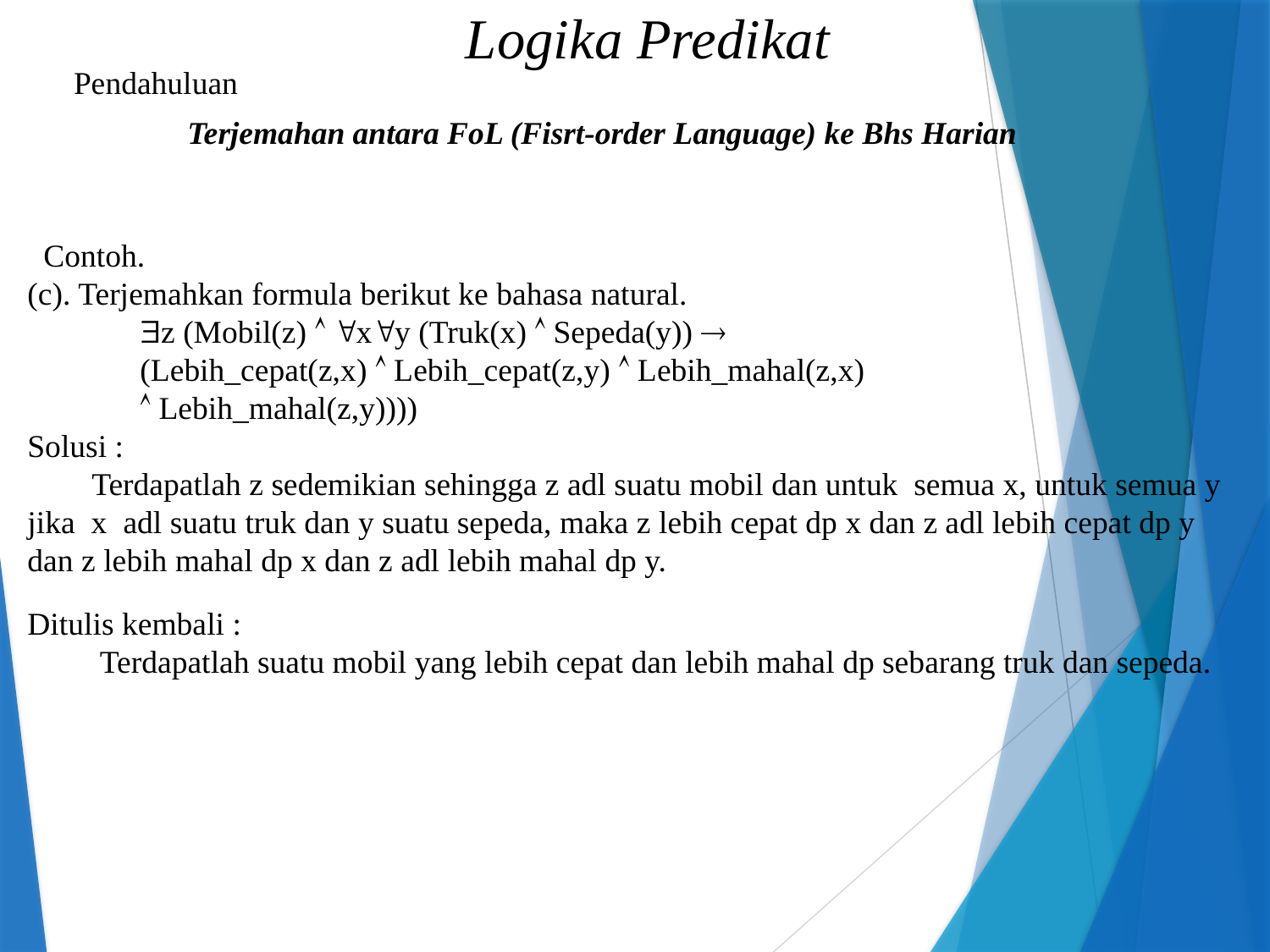

Logika Predikat
Pendahuluan
Terjemahan antara FoL (Fisrt-order Language) ke Bhs Harian
  Contoh.
(c). Terjemahkan formula berikut ke bahasa natural.
              ∃z (Mobil(z) ∧ ∀x∀y (Truk(x) ∧ Sepeda(y)) →
              (Lebih_cepat(z,x) ∧ Lebih_cepat(z,y) ∧ Lebih_mahal(z,x)
              ∧ Lebih_mahal(z,y))))
Solusi :
        Terdapatlah z sedemikian sehingga z adl suatu mobil dan untuk  semua x, untuk semua y  jika  x  adl suatu truk dan y suatu sepeda, maka z lebih cepat dp x dan z adl lebih cepat dp y dan z lebih mahal dp x dan z adl lebih mahal dp y.

Ditulis kembali :
         Terdapatlah suatu mobil yang lebih cepat dan lebih mahal dp sebarang truk dan sepeda.